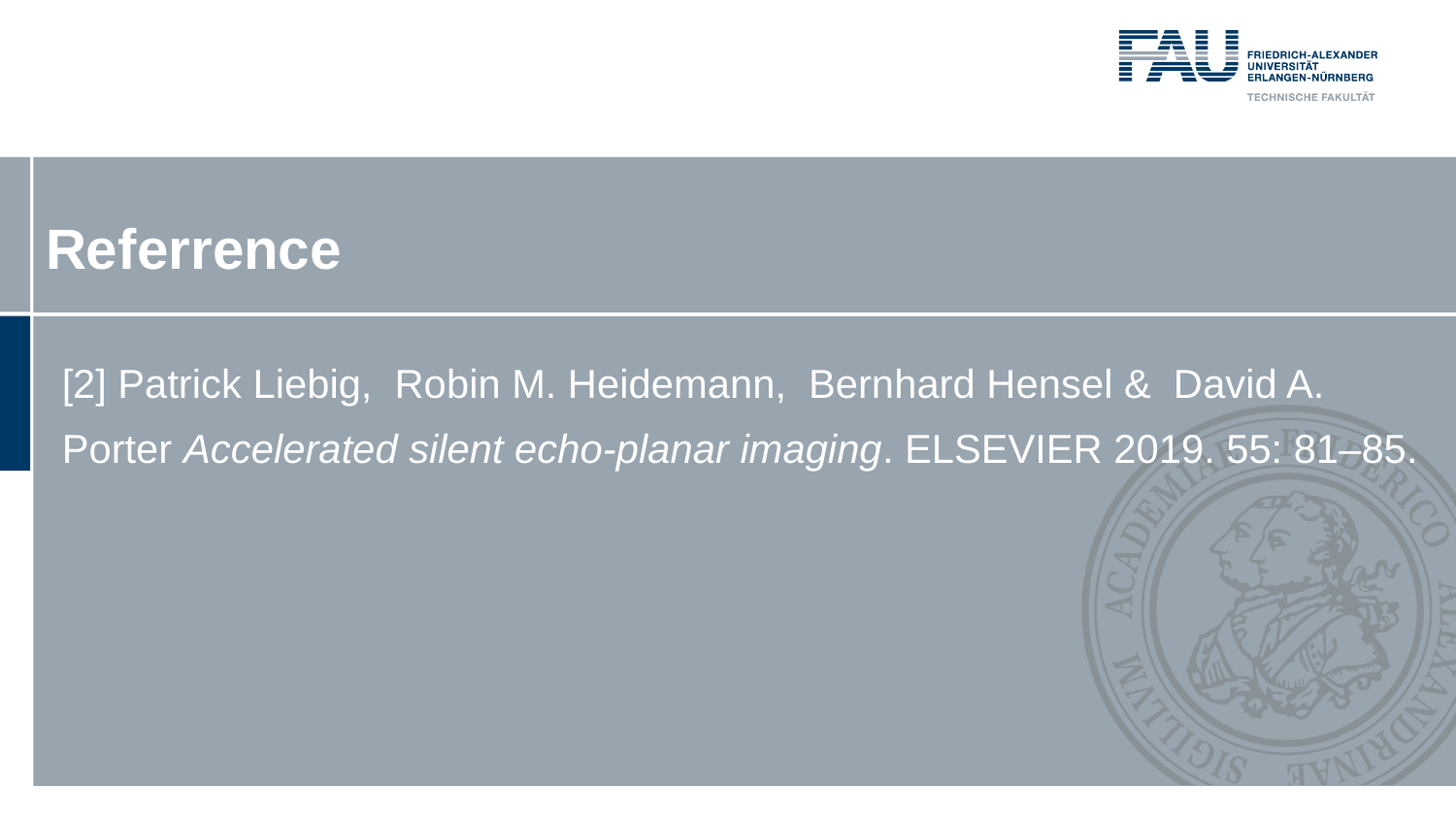

# Referrence
[2] Patrick Liebig,  Robin M. Heidemann,  Bernhard Hensel &  David A. Porter Accelerated silent echo-planar imaging. ELSEVIER 2019. 55: 81–85.

8